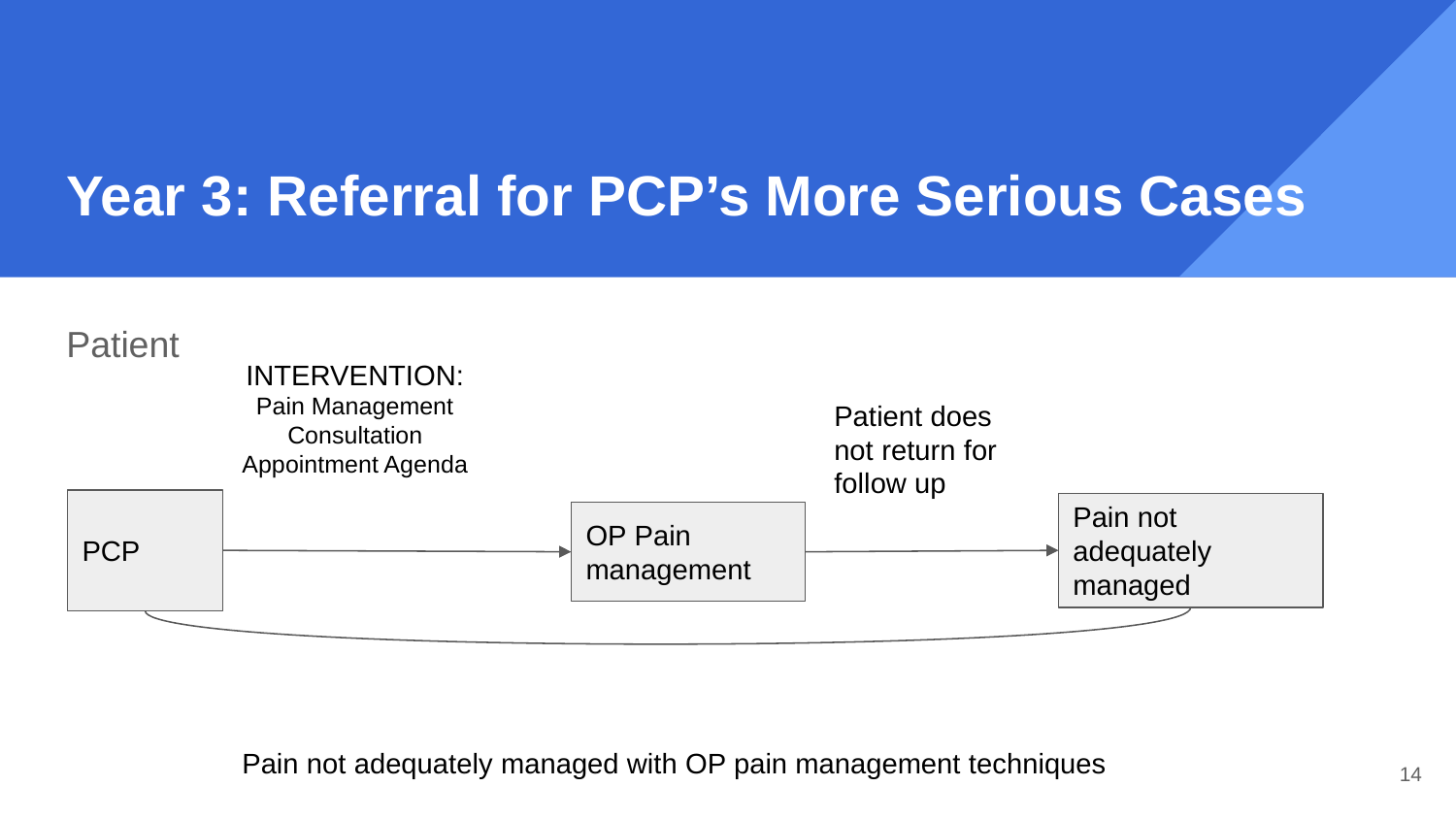

# Year 3: Referral for PCP’s More Serious Cases
Patient
INTERVENTION: Pain Management Consultation Appointment Agenda
Patient does not return for follow up
PCP
Pain not adequately managed
OP Pain management
Pain not adequately managed with OP pain management techniques
14